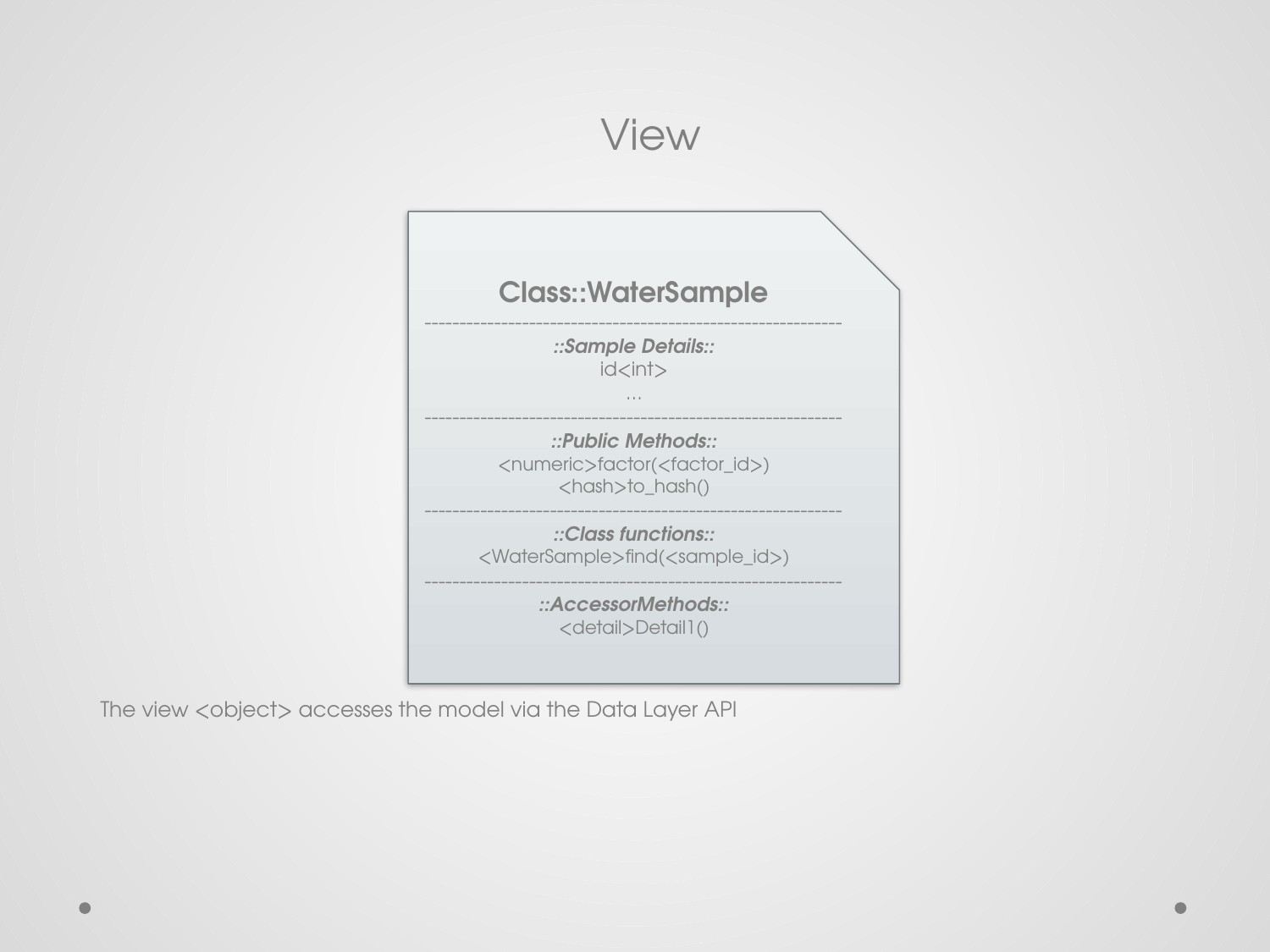

View

The view <object> accesses the model via the Data Layer API

Class::WaterSample
------------------------------------------------------------
::Sample Details::
id<int>
…
------------------------------------------------------------
::Public Methods::
<numeric>factor(<factor_id>)
<hash>to_hash()
------------------------------------------------------------
::Class functions::
<WaterSample>find(<sample_id>)
------------------------------------------------------------
::AccessorMethods::
<detail>Detail1()

#